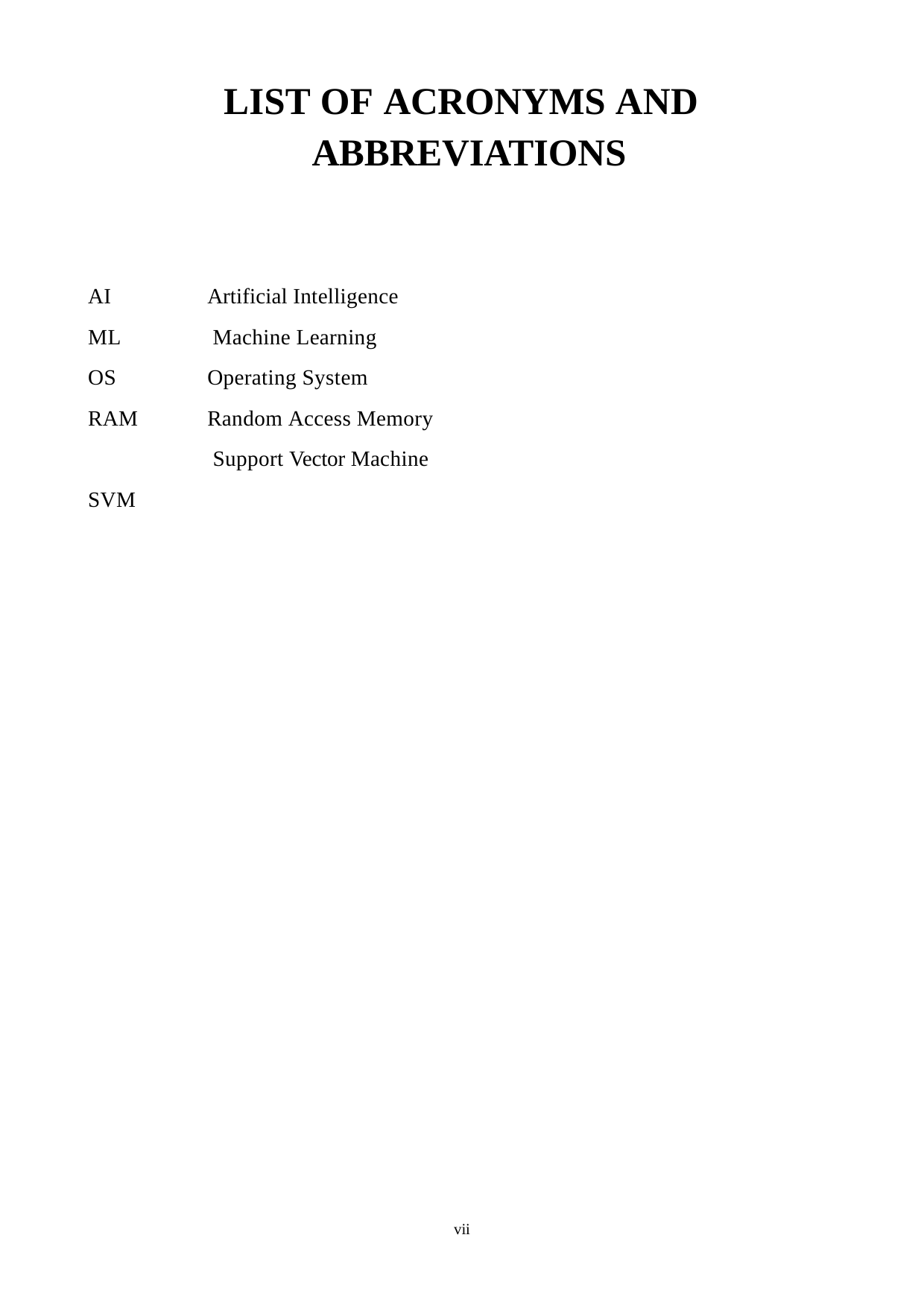

# LIST OF ACRONYMS AND  ABBREVIATIONS
AI  ML  OS  RAM  SVM
Artificial Intelligence  Machine Learning
Operating System  Random Access Memory  Support Vector Machine
vii